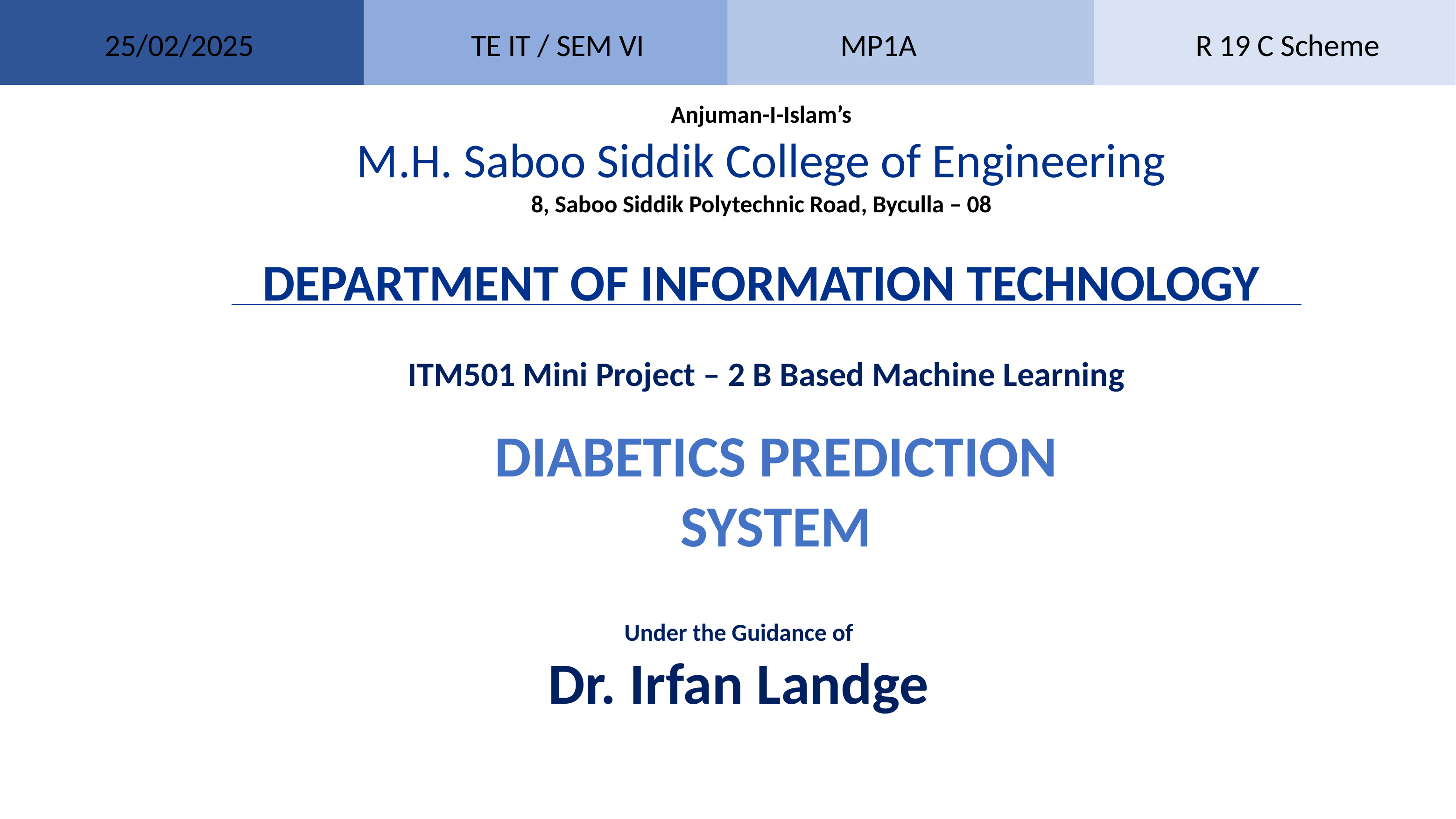

TE IT / SEM VI
MP1A
25/02/2025
R 19 C Scheme
Anjuman-I-Islam’s
M.H. Saboo Siddik College of Engineering
8, Saboo Siddik Polytechnic Road, Byculla – 08
DEPARTMENT OF INFORMATION TECHNOLOGY

ITM501 Mini Project – 2 B Based Machine Learning
DIABETICS PREDICTION
SYSTEM

Under the Guidance of
Dr. Irfan Landge